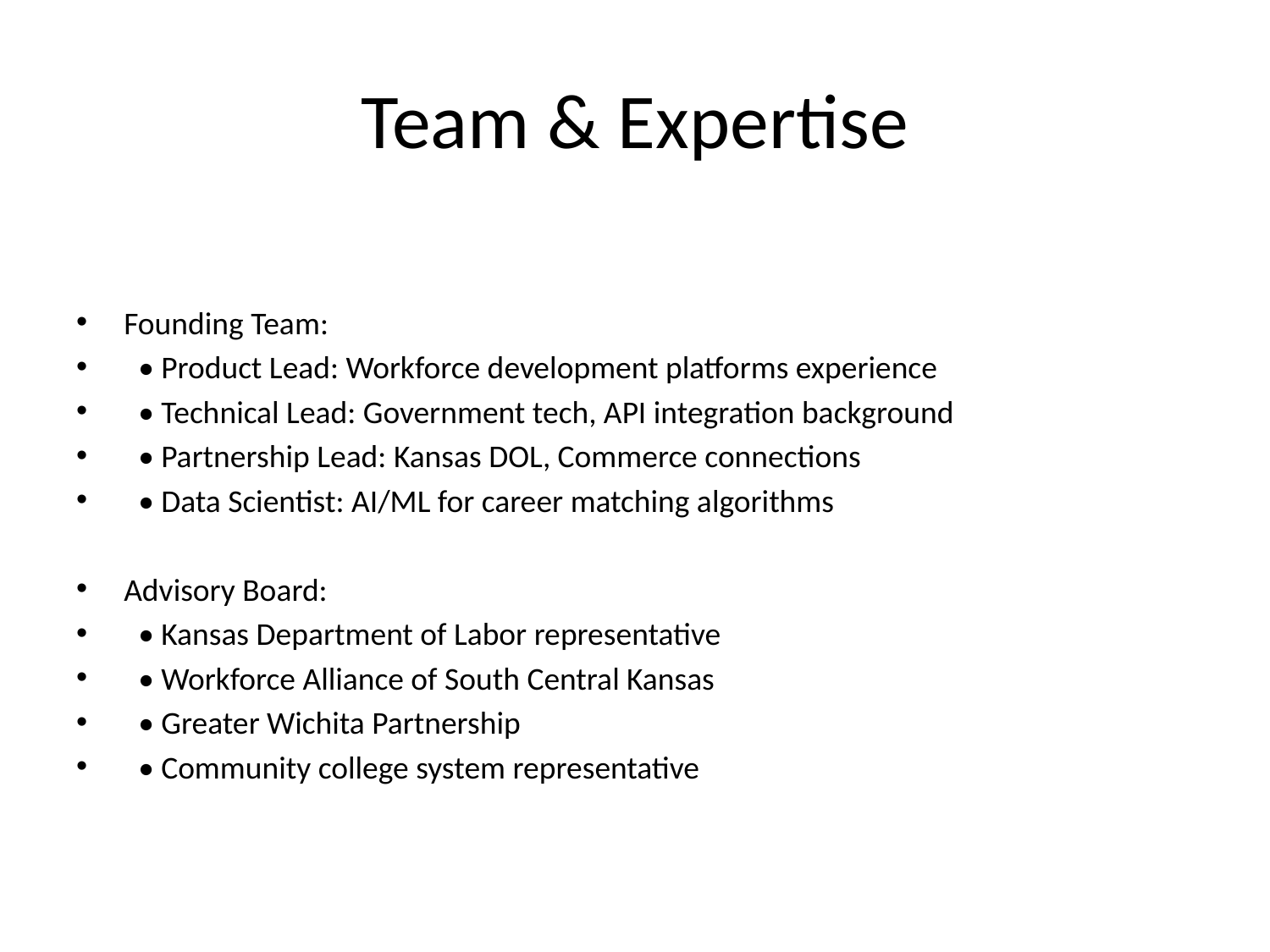

# Team & Expertise

Founding Team:
  • Product Lead: Workforce development platforms experience
  • Technical Lead: Government tech, API integration background
  • Partnership Lead: Kansas DOL, Commerce connections
  • Data Scientist: AI/ML for career matching algorithms

Advisory Board:
  • Kansas Department of Labor representative
  • Workforce Alliance of South Central Kansas
  • Greater Wichita Partnership
  • Community college system representative